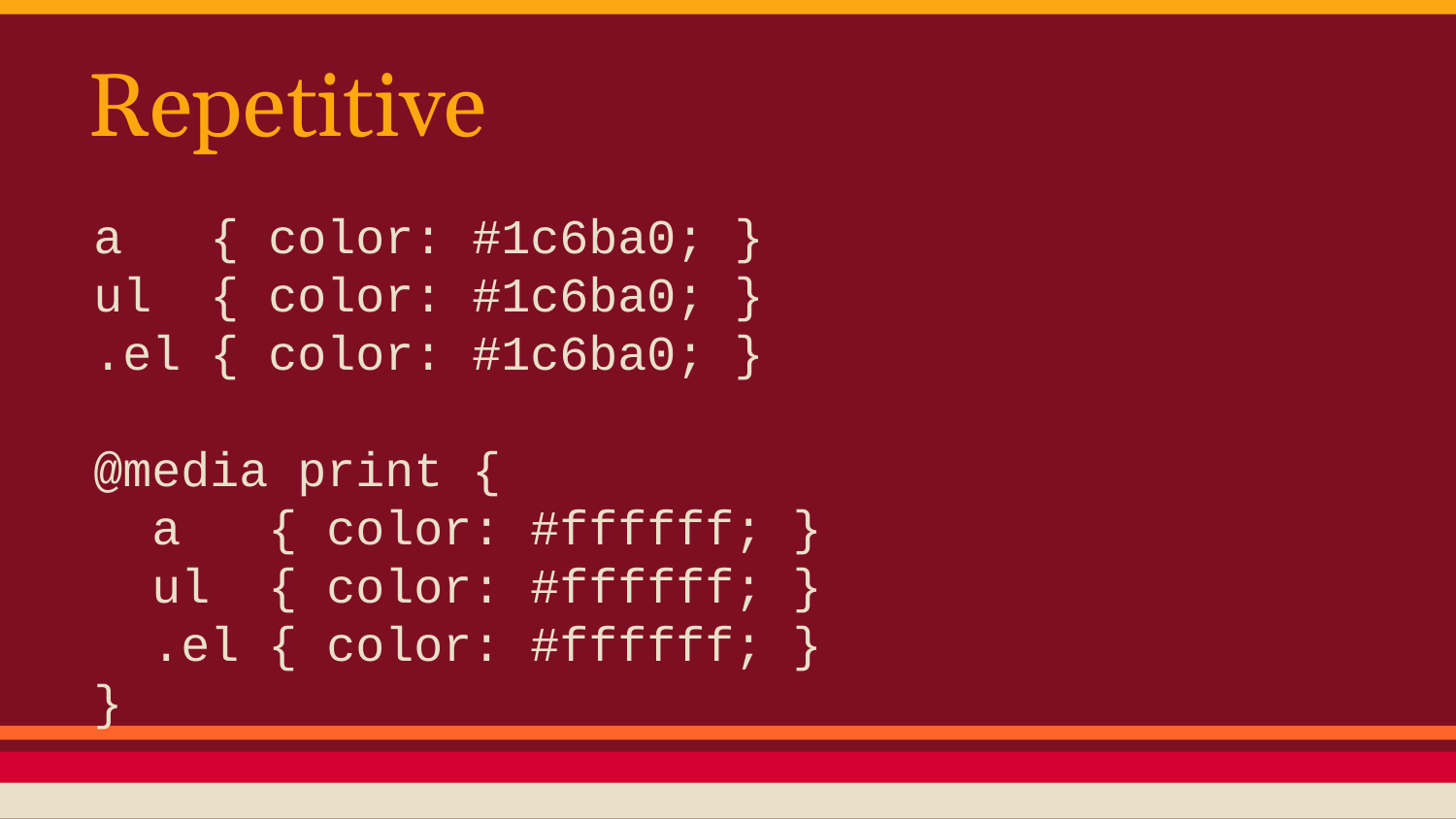

# Repetitive
a   { color: #1c6ba0; }
ul  { color: #1c6ba0; }
.el { color: #1c6ba0; }

@media print {
  a   { color: #ffffff; }
  ul  { color: #ffffff; }
  .el { color: #ffffff; }
}